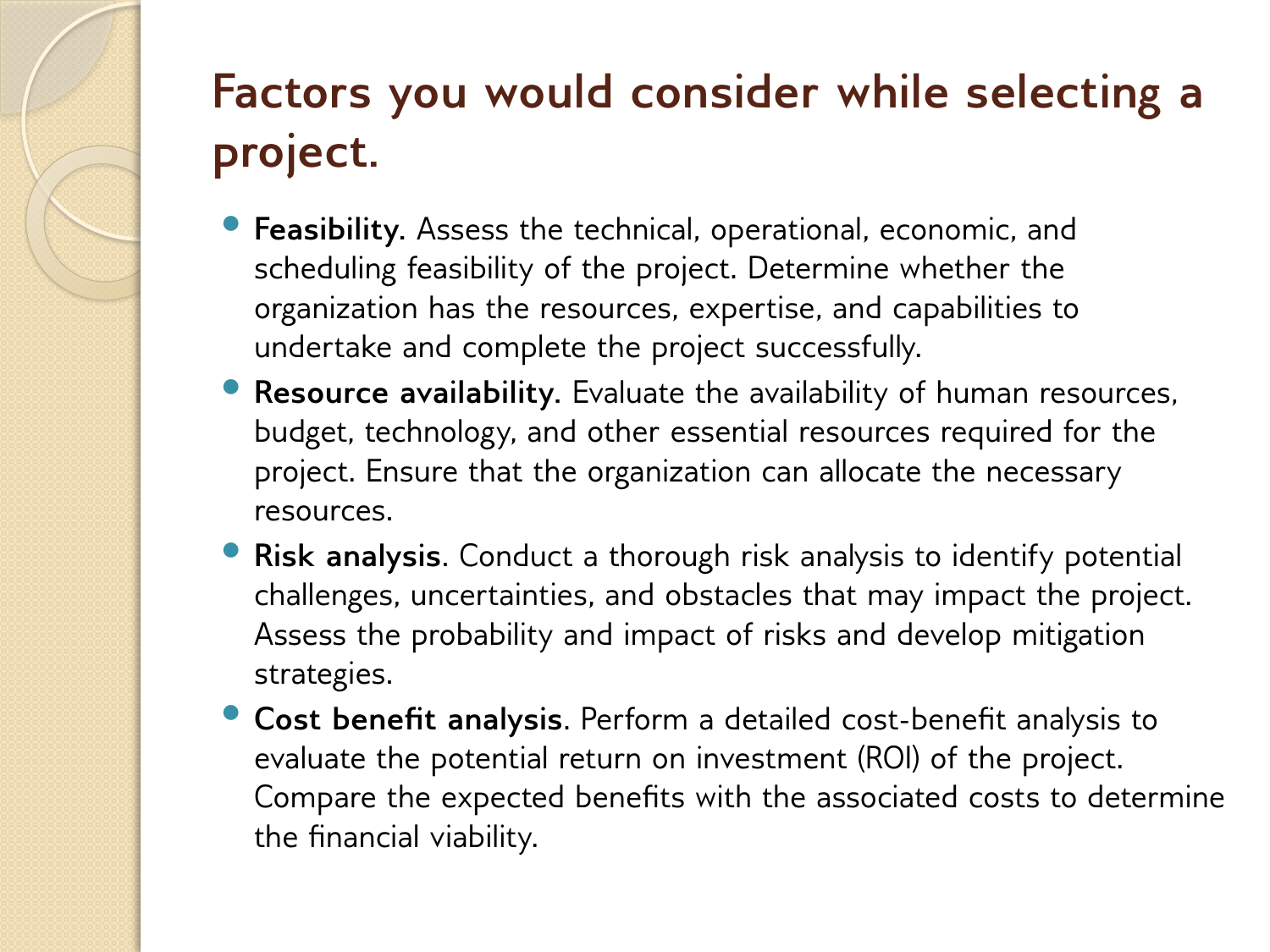

# Factors you would consider while selecting a project.
Feasibility. Assess the technical, operational, economic, and scheduling feasibility of the project. Determine whether the organization has the resources, expertise, and capabilities to undertake and complete the project successfully.
Resource availability. Evaluate the availability of human resources, budget, technology, and other essential resources required for the project. Ensure that the organization can allocate the necessary resources.
Risk analysis. Conduct a thorough risk analysis to identify potential challenges, uncertainties, and obstacles that may impact the project. Assess the probability and impact of risks and develop mitigation strategies.
Cost benefit analysis. Perform a detailed cost-benefit analysis to evaluate the potential return on investment (ROI) of the project. Compare the expected benefits with the associated costs to determine the financial viability.